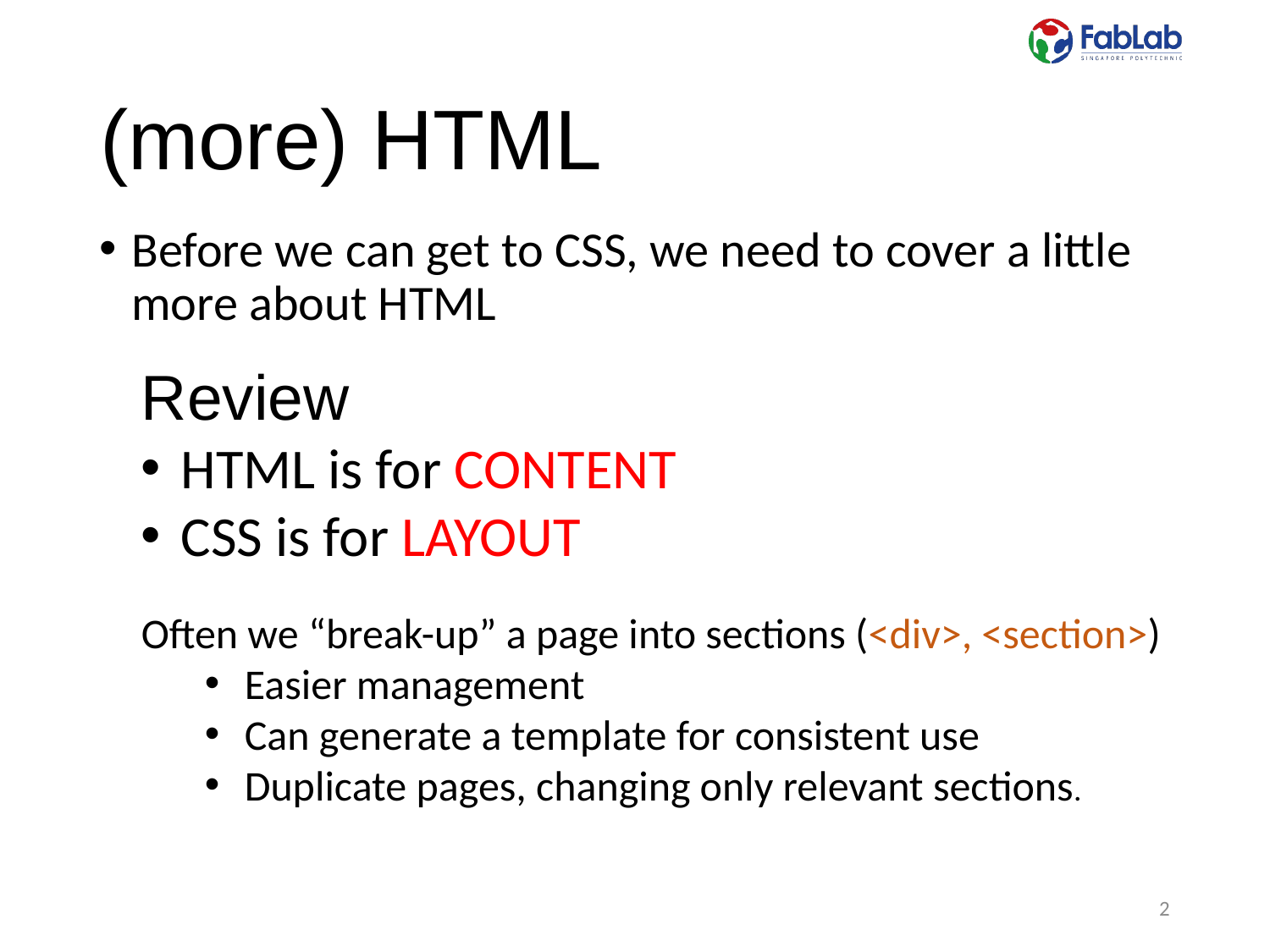

# (more) HTML
Before we can get to CSS, we need to cover a little more about HTML
Review
HTML is for CONTENT
CSS is for LAYOUT

Often we “break-up” a page into sections (<div>, <section>)
Easier management
Can generate a template for consistent use
Duplicate pages, changing only relevant sections.
2